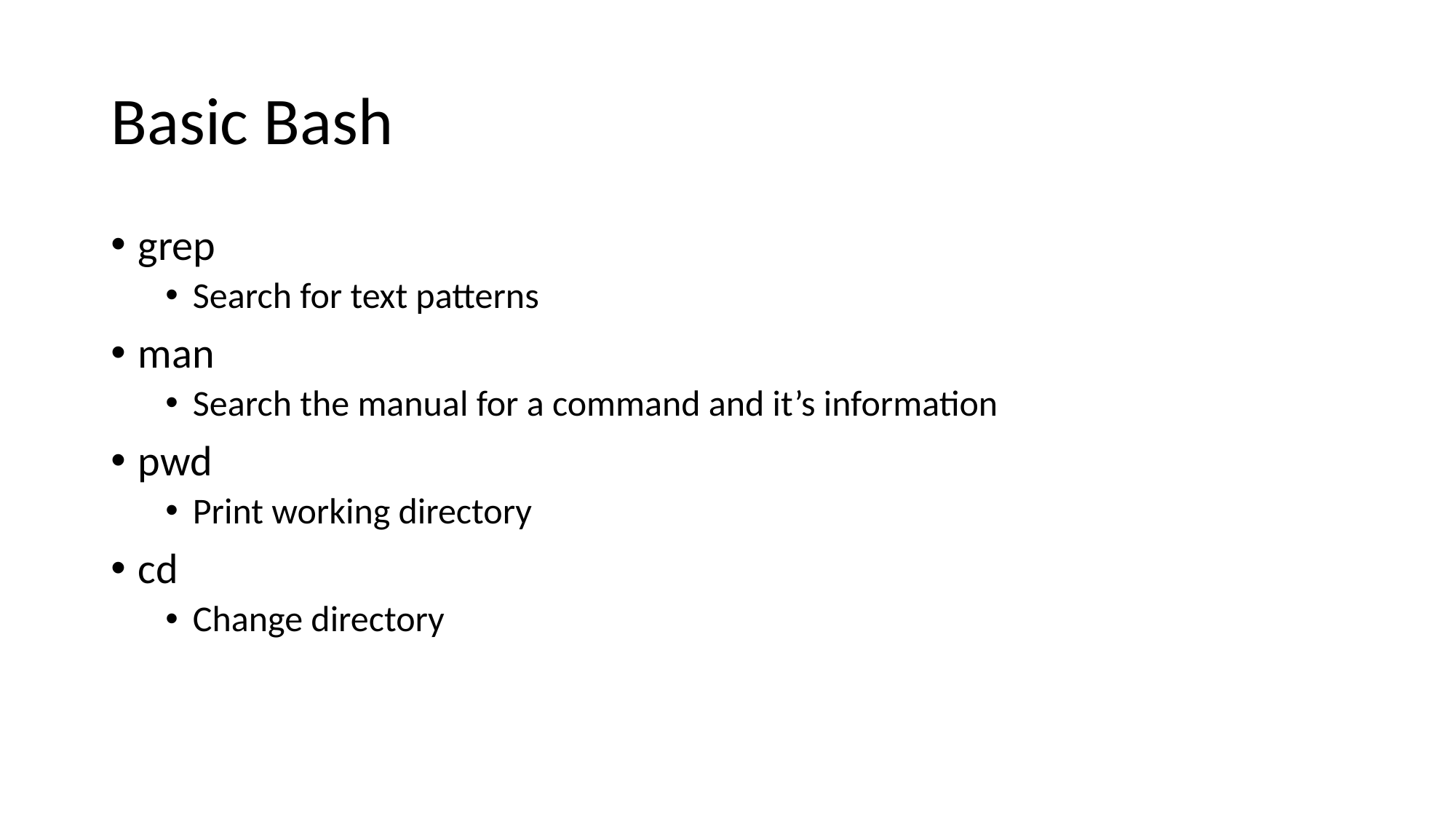

# Basic Bash
grep
Search for text patterns
man
Search the manual for a command and it’s information
pwd
Print working directory
cd
Change directory